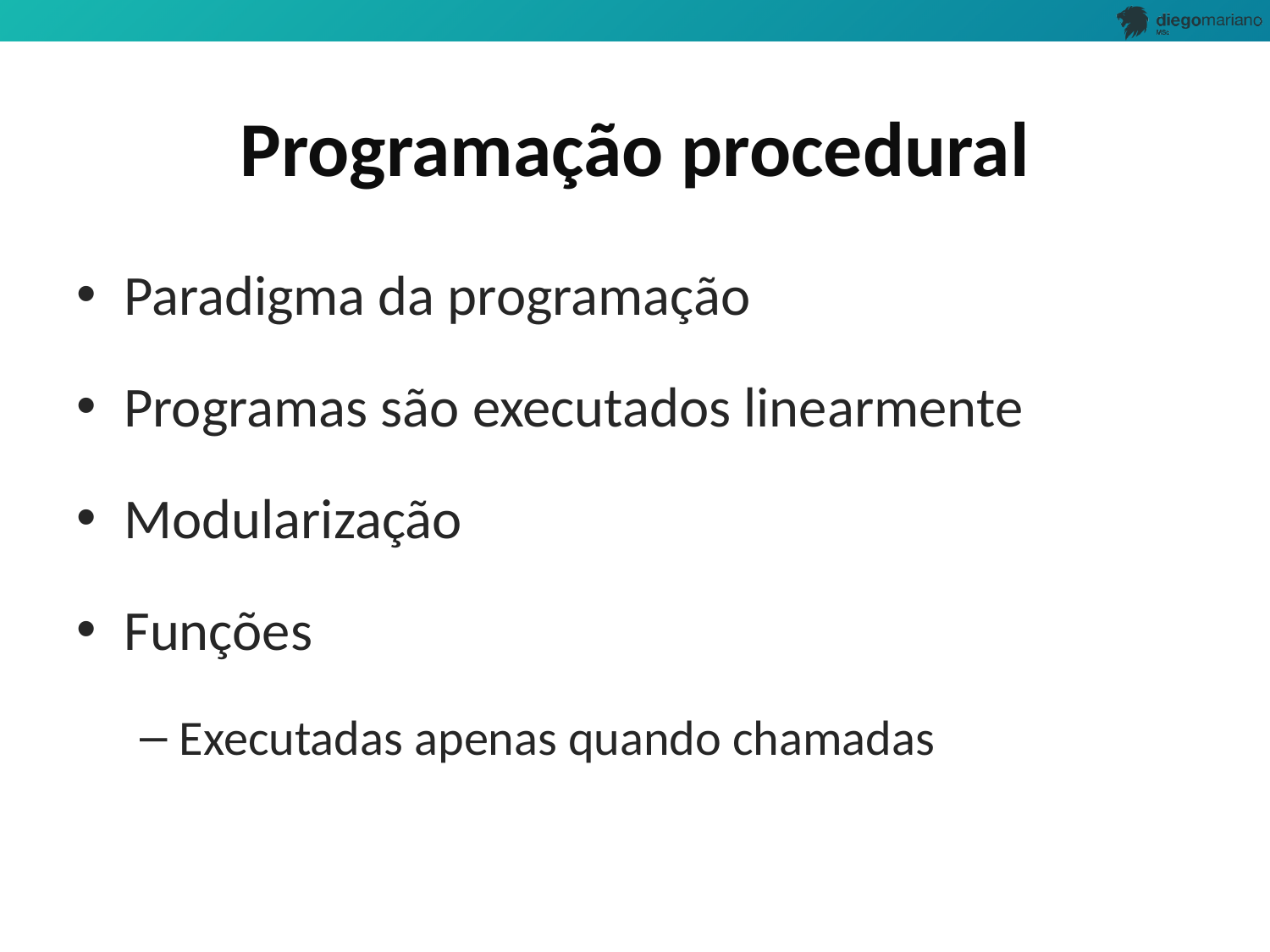

# Programação procedural
Paradigma da programação
Programas são executados linearmente
Modularização
Funções
Executadas apenas quando chamadas